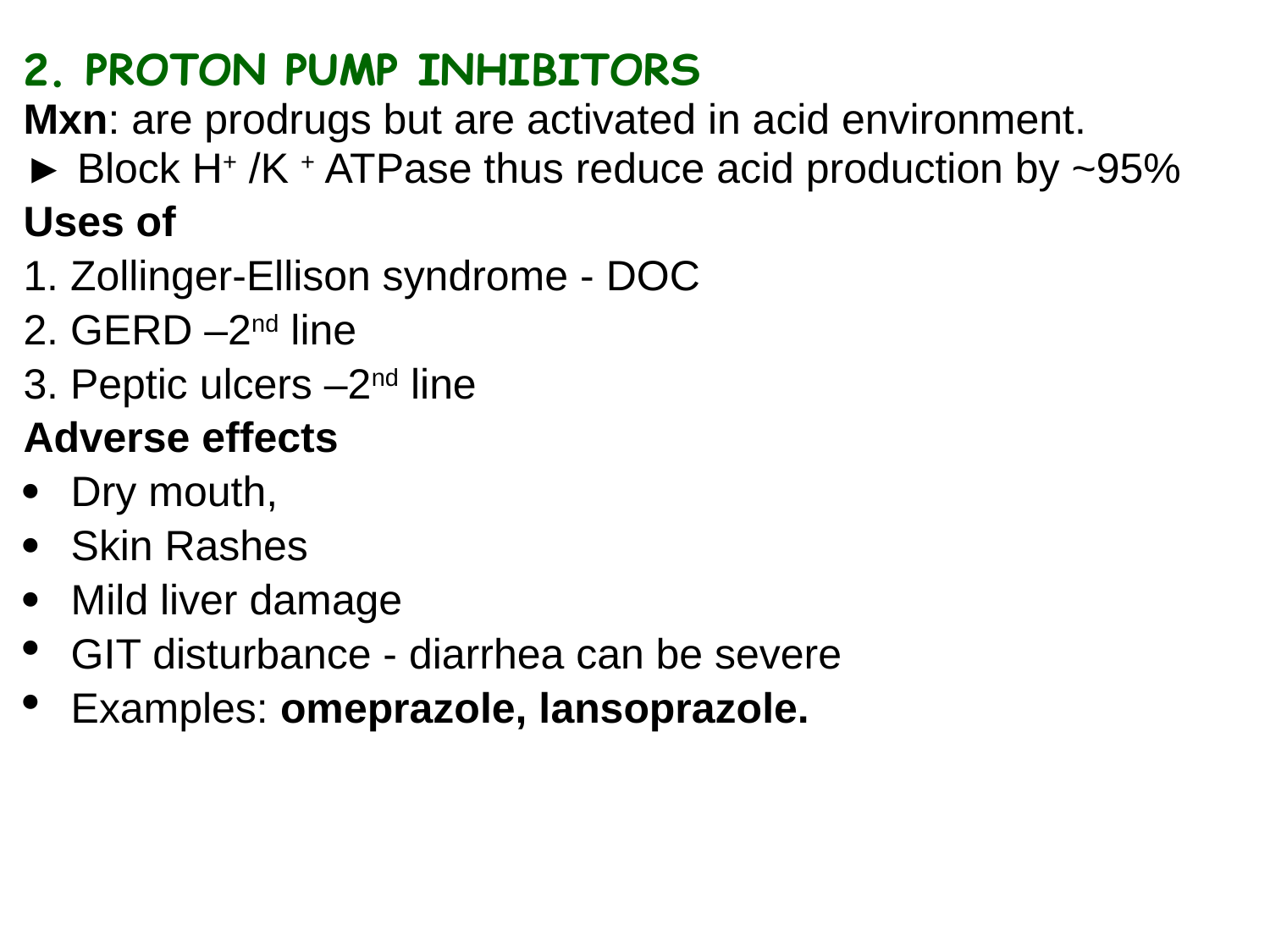

2. PROTON PUMP INHIBITORS
Mxn: are prodrugs but are activated in acid environment.
► Block H+ /K + ATPase thus reduce acid production by ~95%
Uses of
1. Zollinger-Ellison syndrome - DOC
2. GERD –2nd line
3. Peptic ulcers –2nd line
Adverse effects
• 	Dry mouth,
• 	Skin Rashes
• 	Mild liver damage
GIT disturbance - diarrhea can be severe
Examples: omeprazole, lansoprazole.